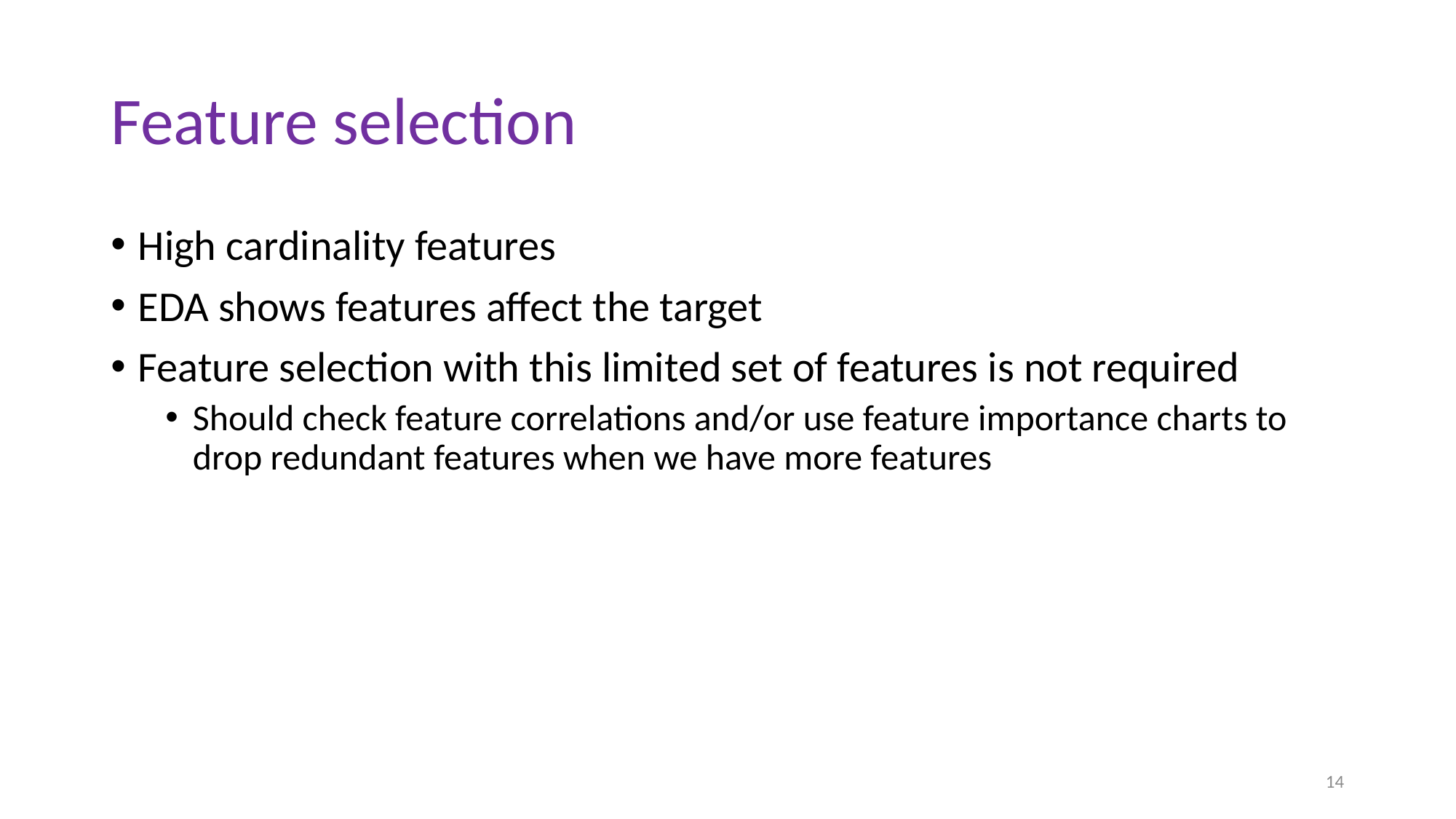

# Feature selection
High cardinality features
EDA shows features affect the target
Feature selection with this limited set of features is not required
Should check feature correlations and/or use feature importance charts to drop redundant features when we have more features

14